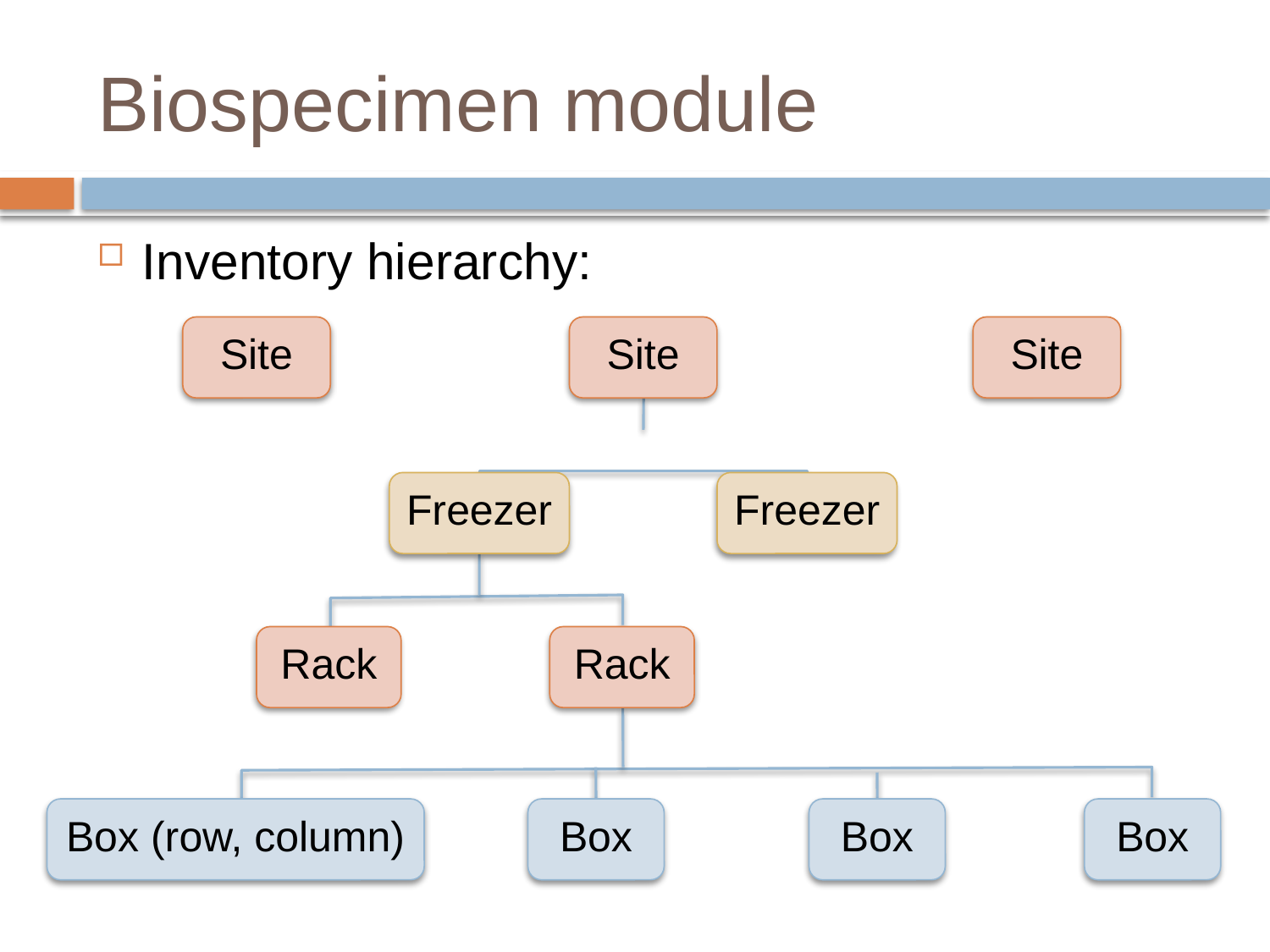

# Biospecimen module
Inventory hierarchy:

Site
Site
Site
Freezer
Freezer

Rack
Rack

Box (row, column)
Box
Box
Box